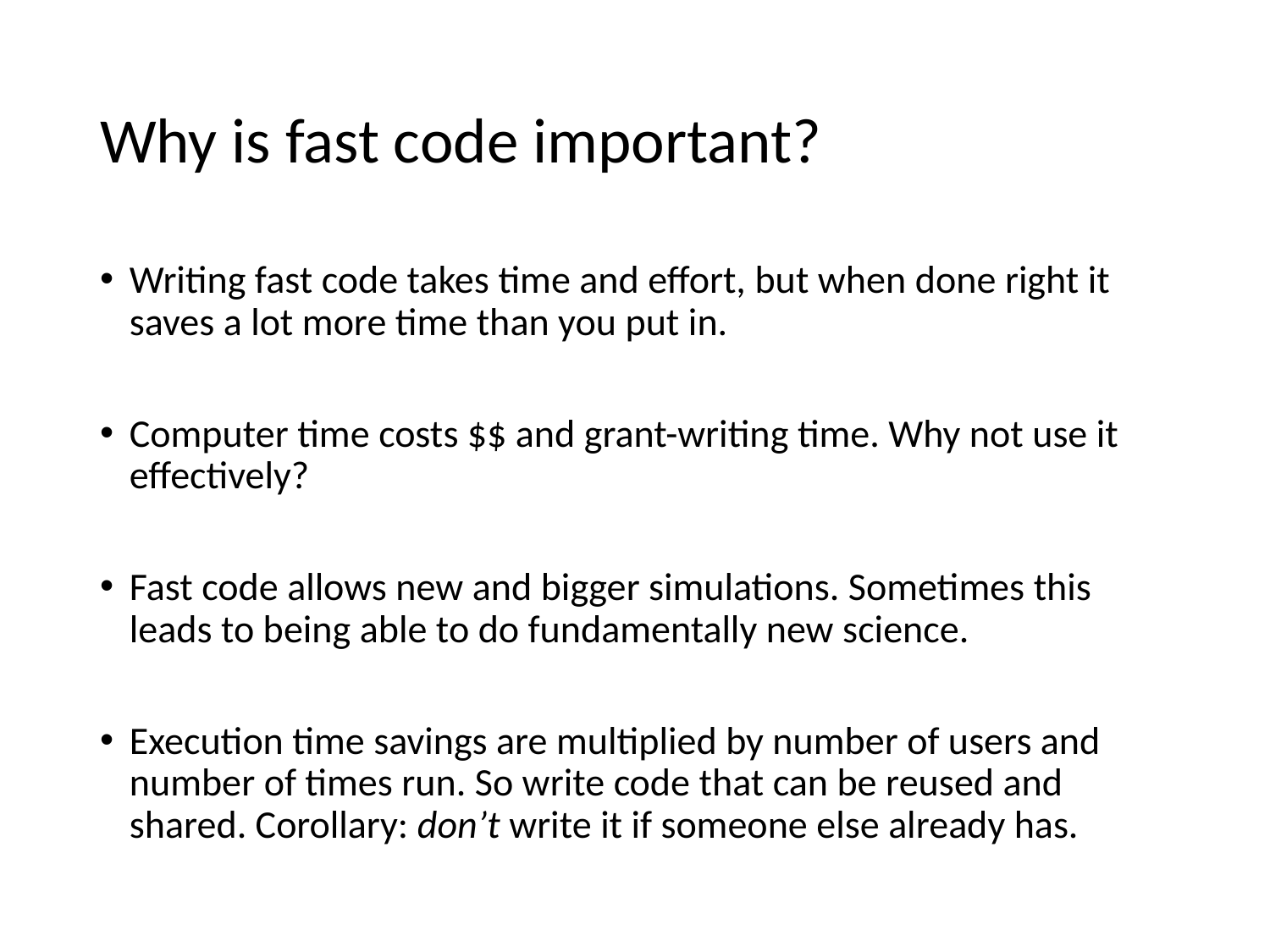

# Why is fast code important?
Writing fast code takes time and effort, but when done right it saves a lot more time than you put in.

Computer time costs $$ and grant-writing time. Why not use it effectively?

Fast code allows new and bigger simulations. Sometimes this leads to being able to do fundamentally new science.

Execution time savings are multiplied by number of users and number of times run. So write code that can be reused and shared. Corollary: don’t write it if someone else already has.